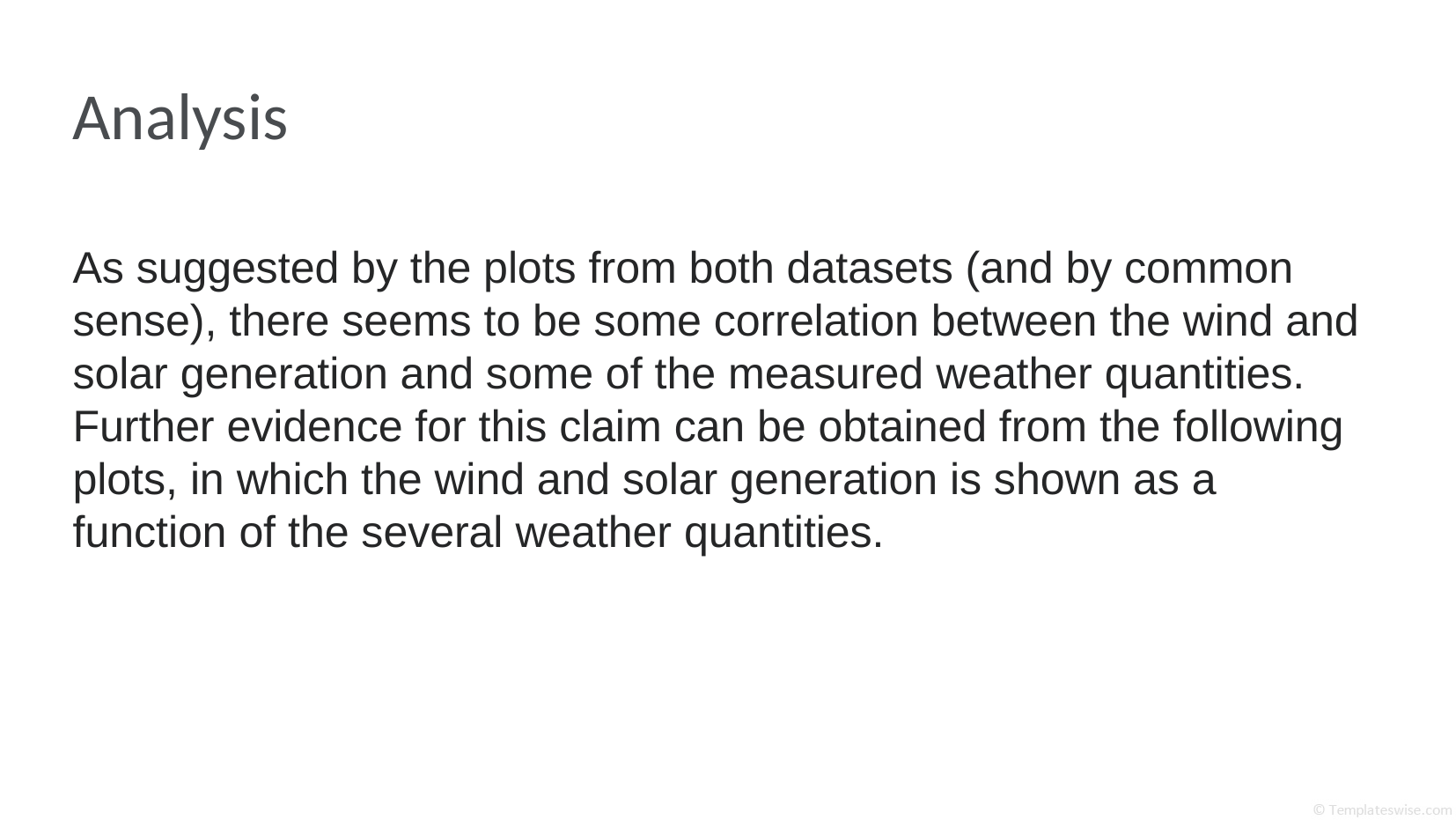

Analysis

As suggested by the plots from both datasets (and by common sense), there seems to be some correlation between the wind and solar generation and some of the measured weather quantities. Further evidence for this claim can be obtained from the following plots, in which the wind and solar generation is shown as a function of the several weather quantities.